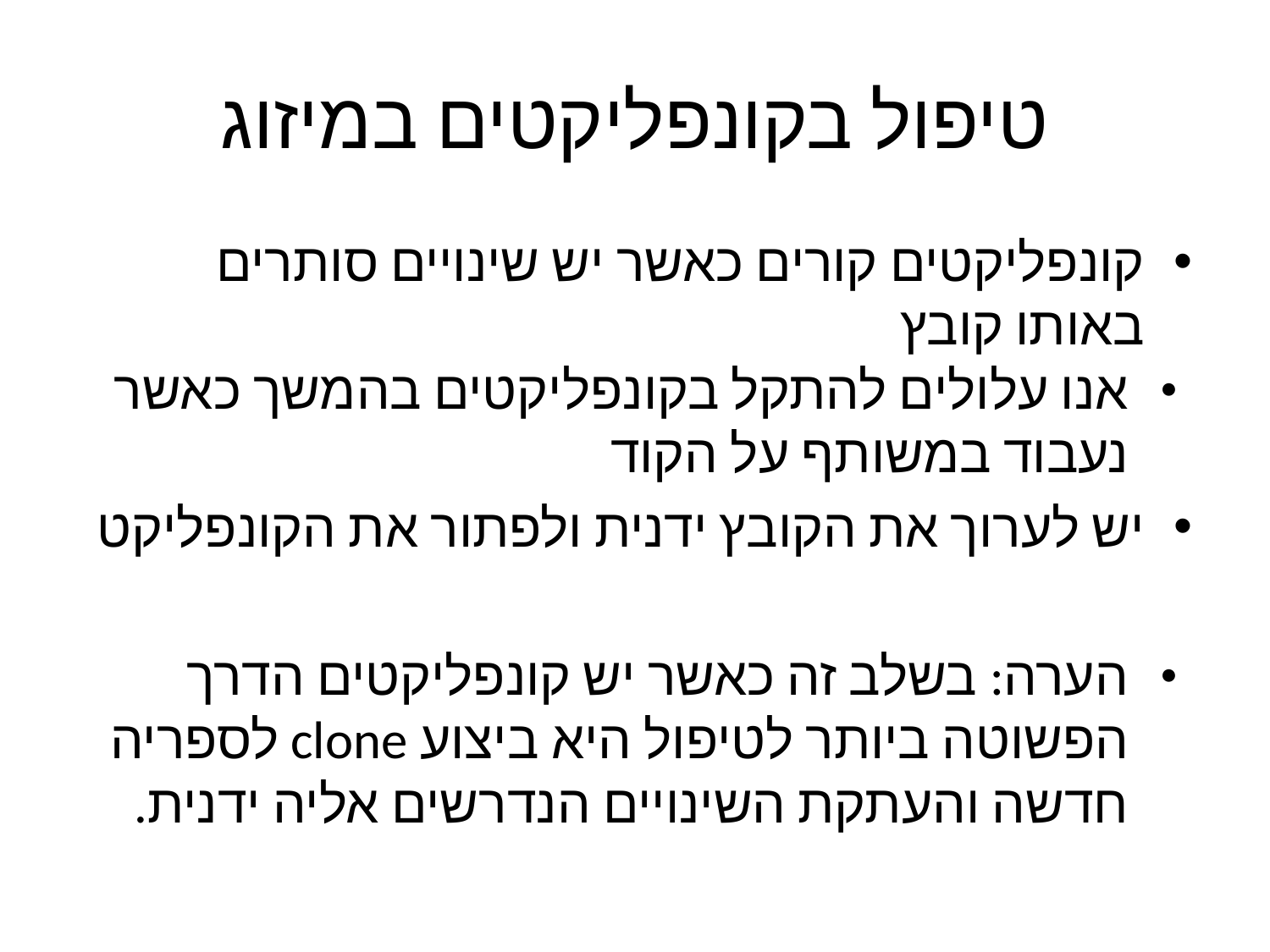

# טיפול בקונפליקטים במיזוג
קונפליקטים קורים כאשר יש שינויים סותרים באותו קובץ
אנו עלולים להתקל בקונפליקטים בהמשך כאשר נעבוד במשותף על הקוד
יש לערוך את הקובץ ידנית ולפתור את הקונפליקט

הערה: בשלב זה כאשר יש קונפליקטים הדרך הפשוטה ביותר לטיפול היא ביצוע clone לספריה חדשה והעתקת השינויים הנדרשים אליה ידנית.